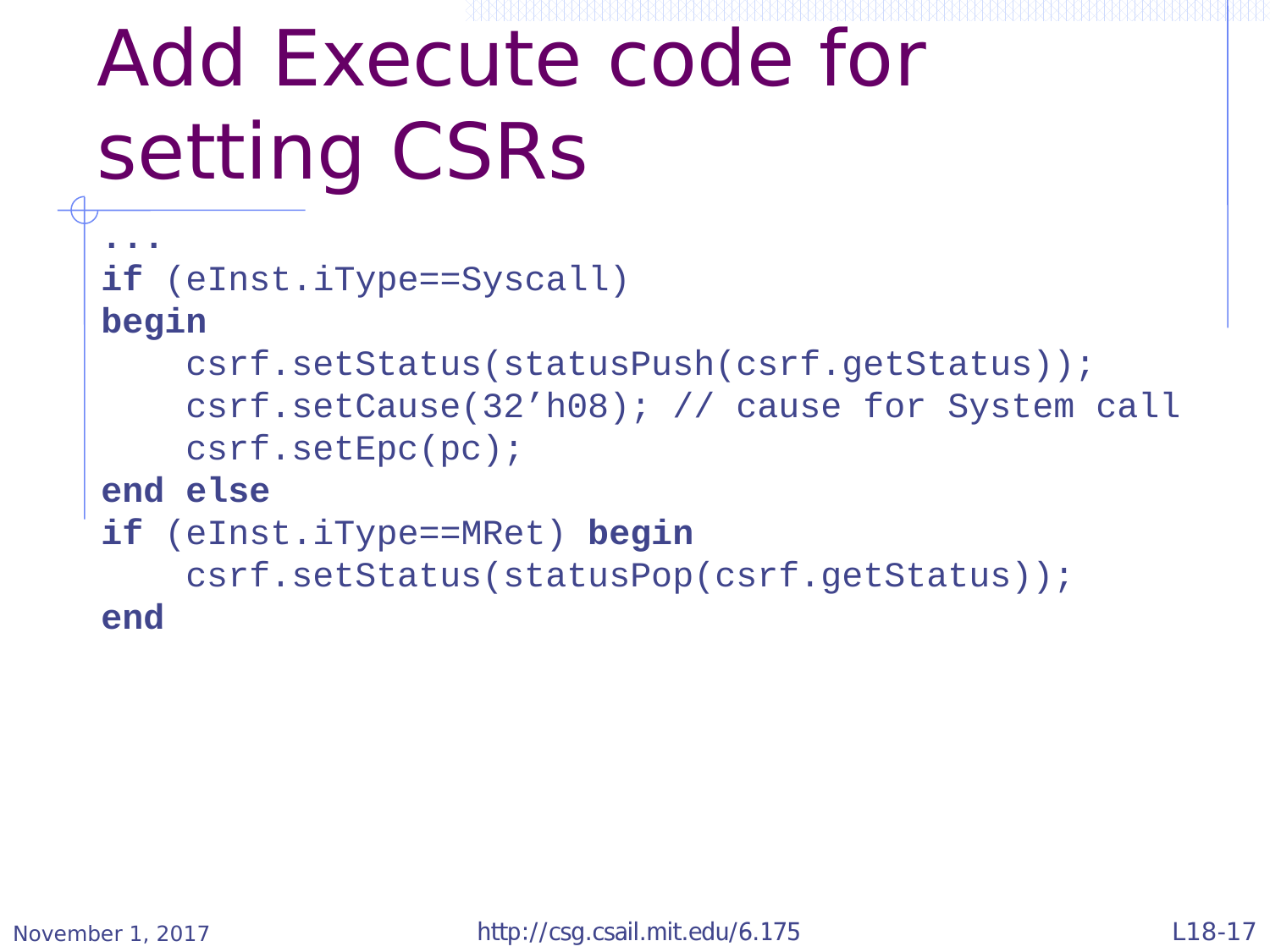

# Add Execute code for setting CSRs
...
if (eInst.iType==Syscall)
begin
    csrf.setStatus(statusPush(csrf.getStatus));
    csrf.setCause(32’h08); // cause for System call
    csrf.setEpc(pc);
end else
if (eInst.iType==MRet) begin
    csrf.setStatus(statusPop(csrf.getStatus));
end

November 1, 2017
http://csg.csail.mit.edu/6.175
L18-17